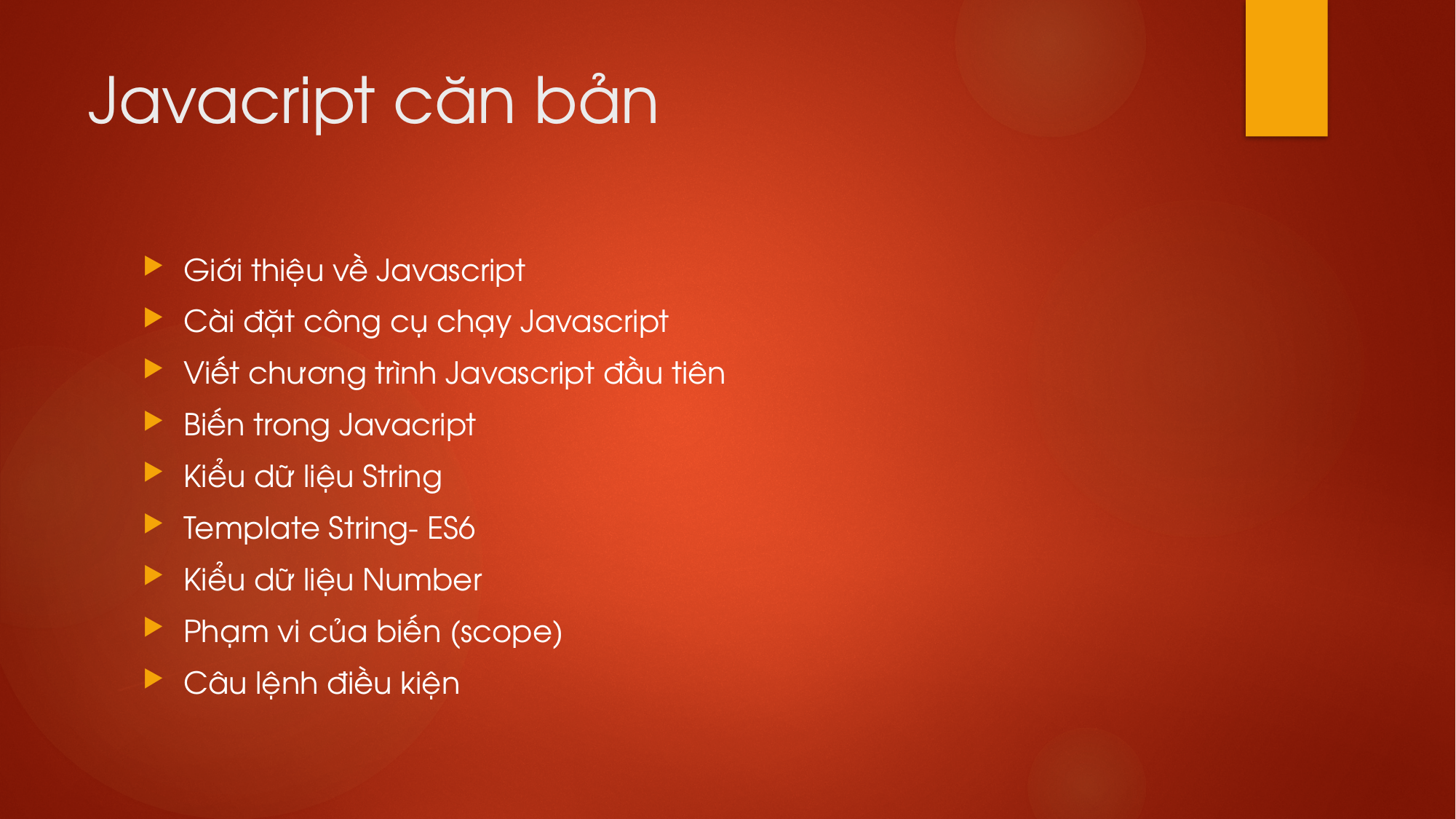

# Javacript căn bản
Giới thiệu về Javascript
Cài đặt công cụ chạy Javascript
Viết chương trình Javascript đầu tiên
Biến trong Javacript
Kiểu dữ liệu String
Template String- ES6
Kiểu dữ liệu Number
Phạm vi của biến (scope)
Câu lệnh điều kiện